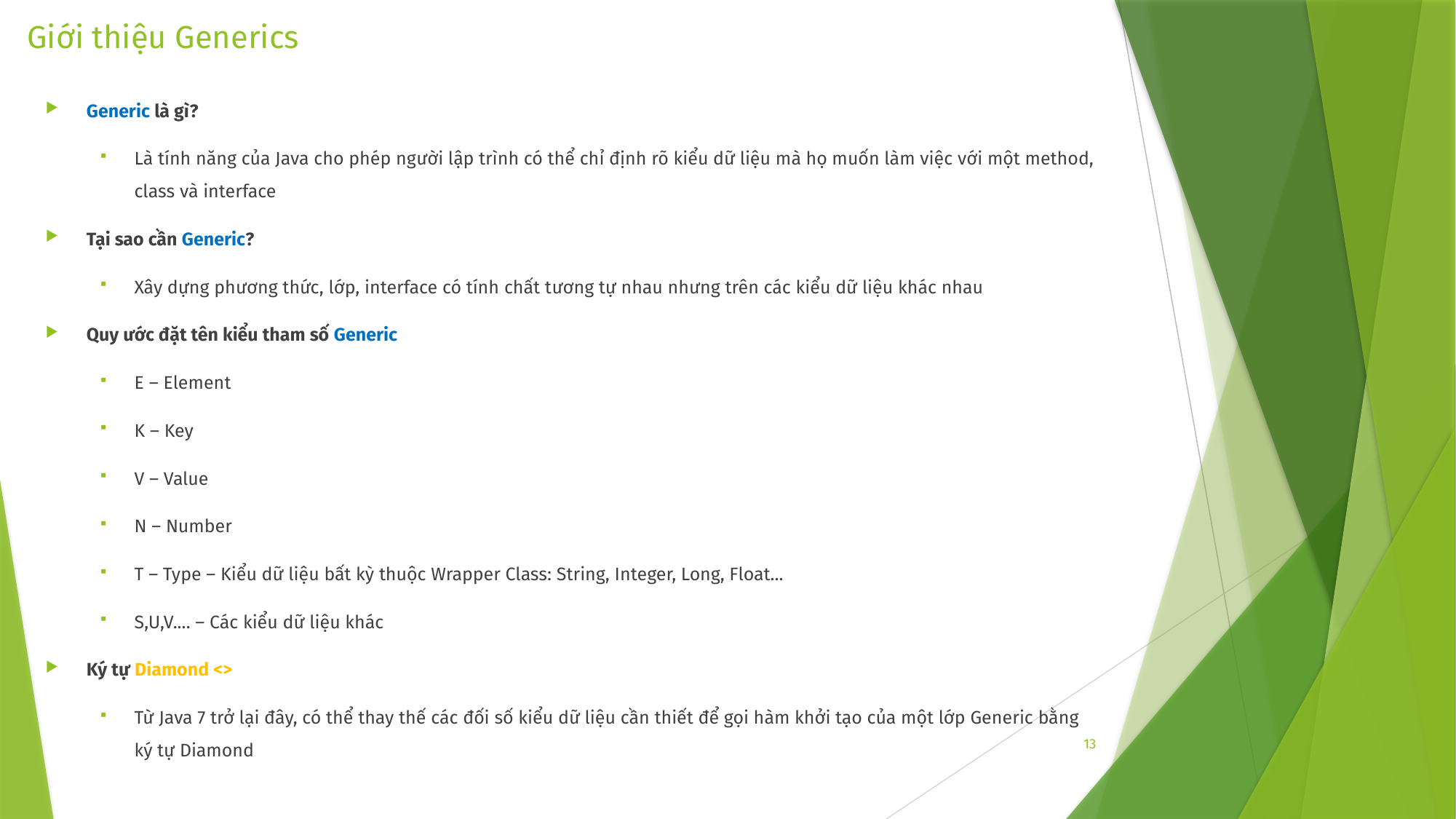

# Giới thiệu Generics
Generic là gì?
Là tính năng của Java cho phép người lập trình có thể chỉ định rõ kiểu dữ liệu mà họ muốn làm việc với một method, class và interface
Tại sao cần Generic?
Xây dựng phương thức, lớp, interface có tính chất tương tự nhau nhưng trên các kiểu dữ liệu khác nhau
Quy ước đặt tên kiểu tham số Generic
E – Element
K – Key
V – Value
N – Number
T – Type – Kiểu dữ liệu bất kỳ thuộc Wrapper Class: String, Integer, Long, Float...
S,U,V.... – Các kiểu dữ liệu khác
Ký tự Diamond <>
Từ Java 7 trở lại đây, có thể thay thế các đối số kiểu dữ liệu cần thiết để gọi hàm khởi tạo của một lớp Generic bằng ký tự Diamond
13